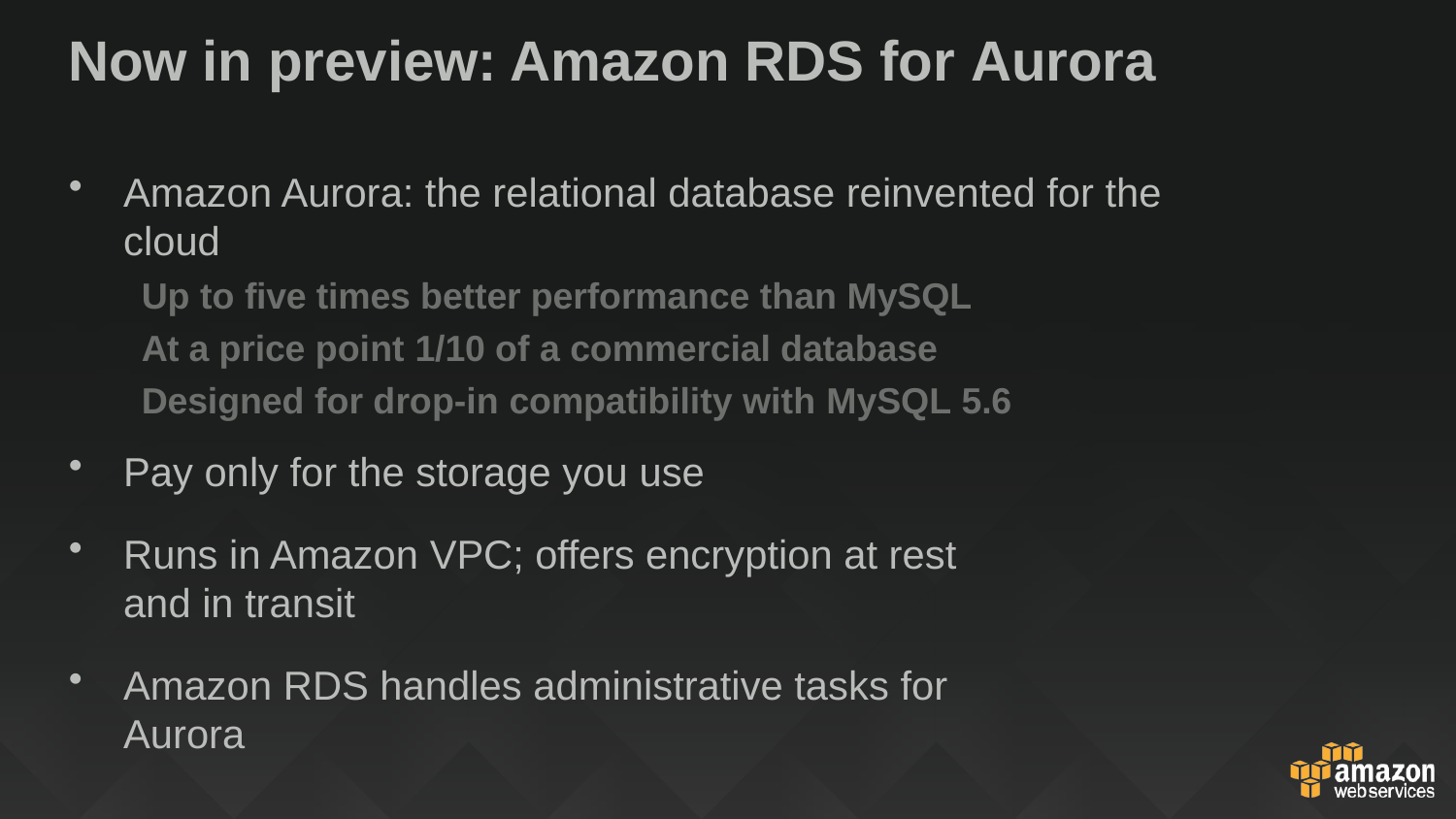

# Now in preview: Amazon RDS for Aurora
Amazon Aurora: the relational database reinvented for the cloud
Up to five times better performance than MySQL  At a price point 1/10 of a commercial database  Designed for drop-in compatibility with MySQL 5.6
Pay only for the storage you use
Runs in Amazon VPC; offers encryption at rest and in transit
Amazon RDS handles administrative tasks for Aurora